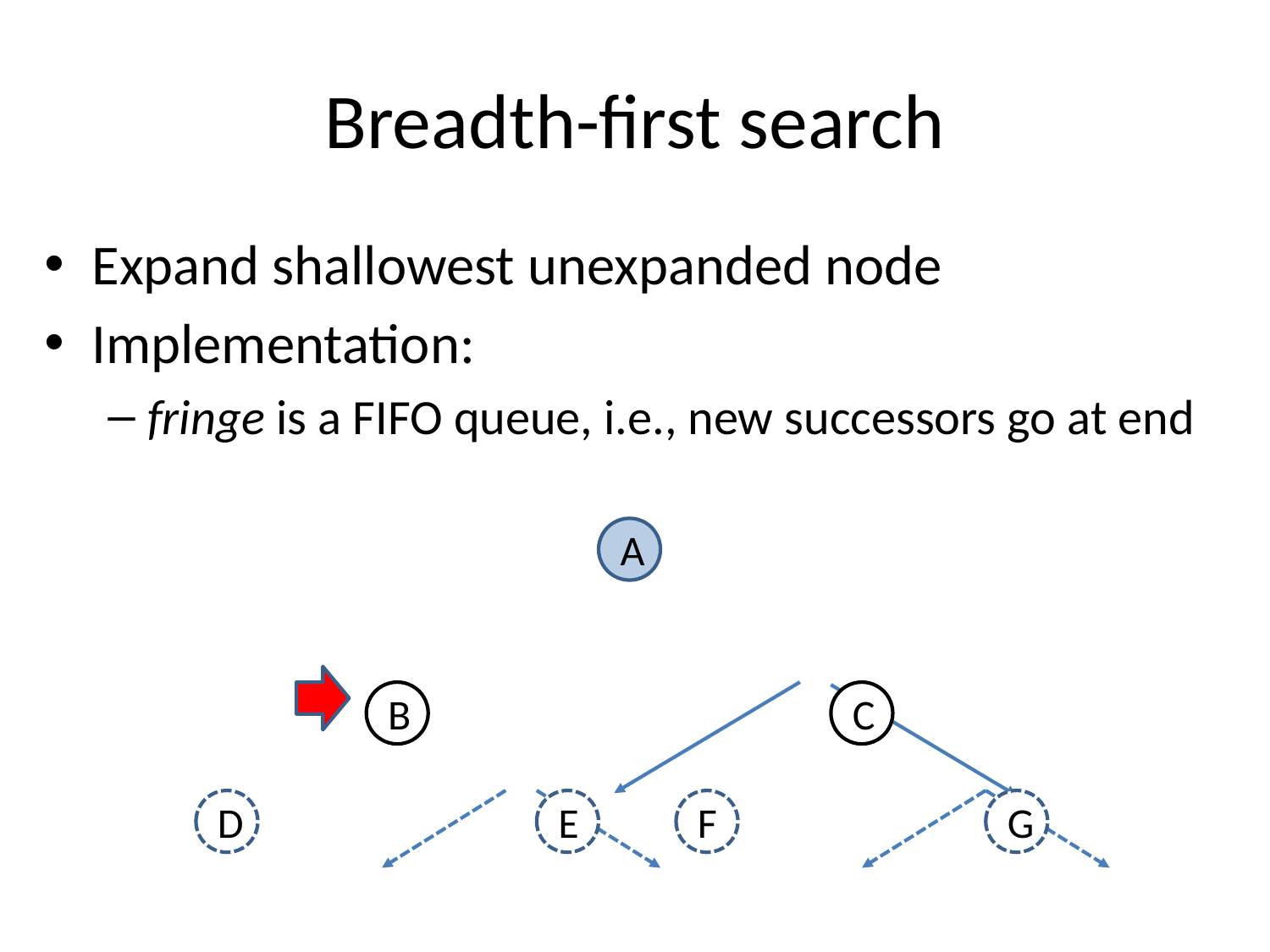

Breadth-first search
Expand shallowest unexpanded node
Implementation:
fringe is a FIFO queue, i.e., new successors go at end
A

B

C

D

E
F

G